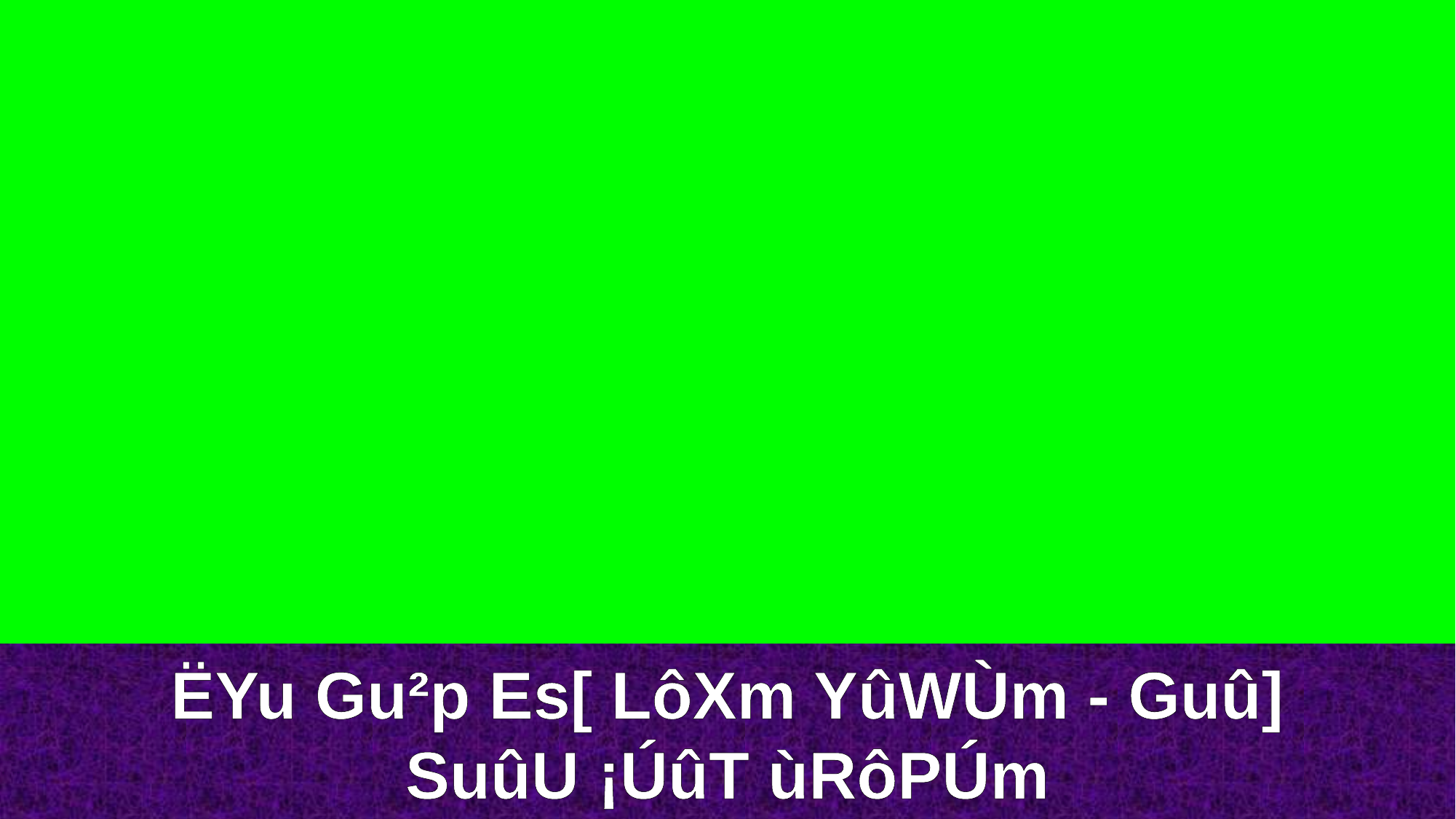

ËYu Gu²p Es[ LôXm YûWÙm - Guû]
SuûU ¡ÚûT ùRôPÚm